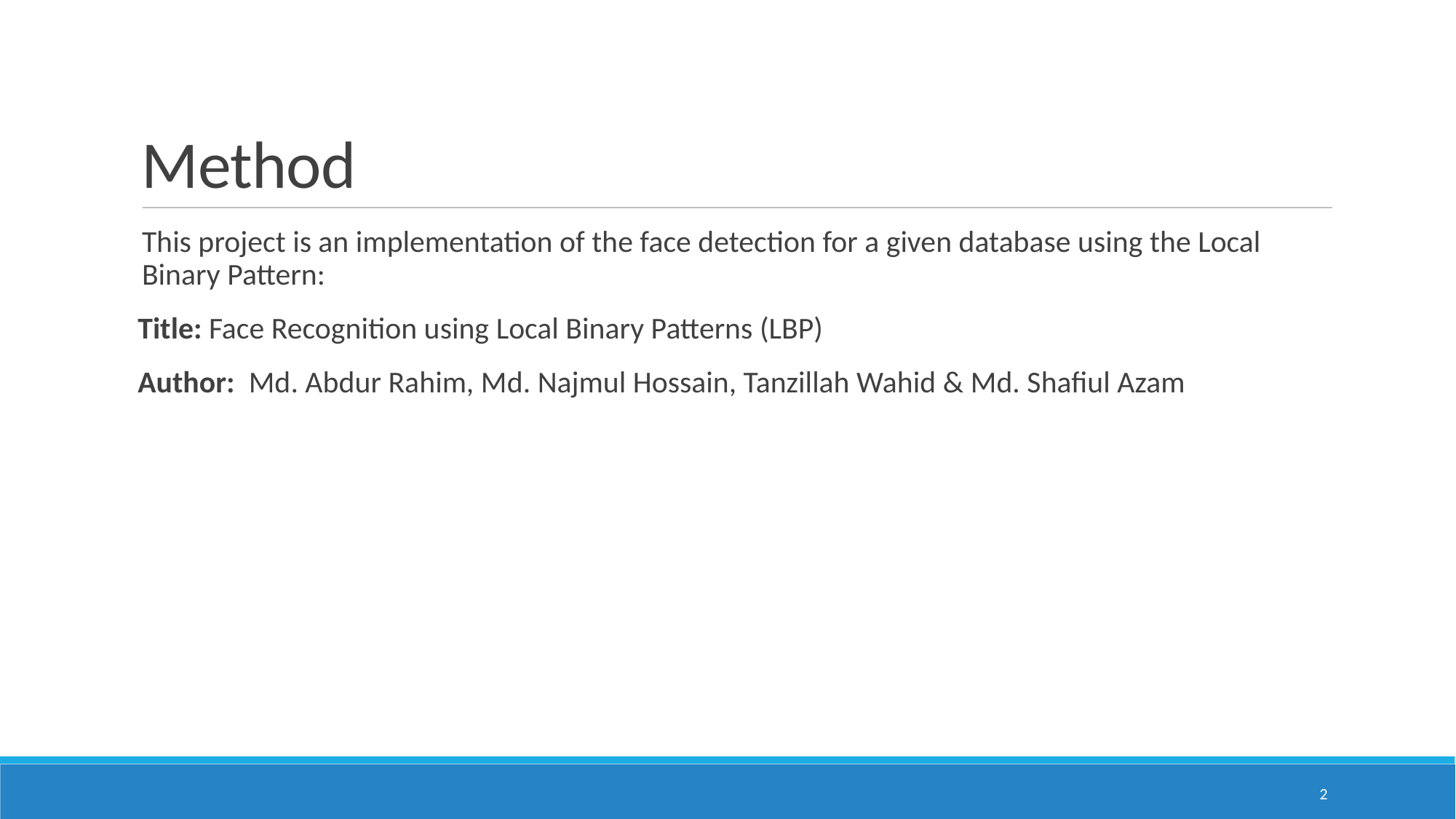

Method
This project is an implementation of the face detection for a given database using the Local Binary Pattern:
 Title: Face Recognition using Local Binary Patterns (LBP)
 Author:  Md. Abdur Rahim, Md. Najmul Hossain, Tanzillah Wahid & Md. Shafiul Azam

2